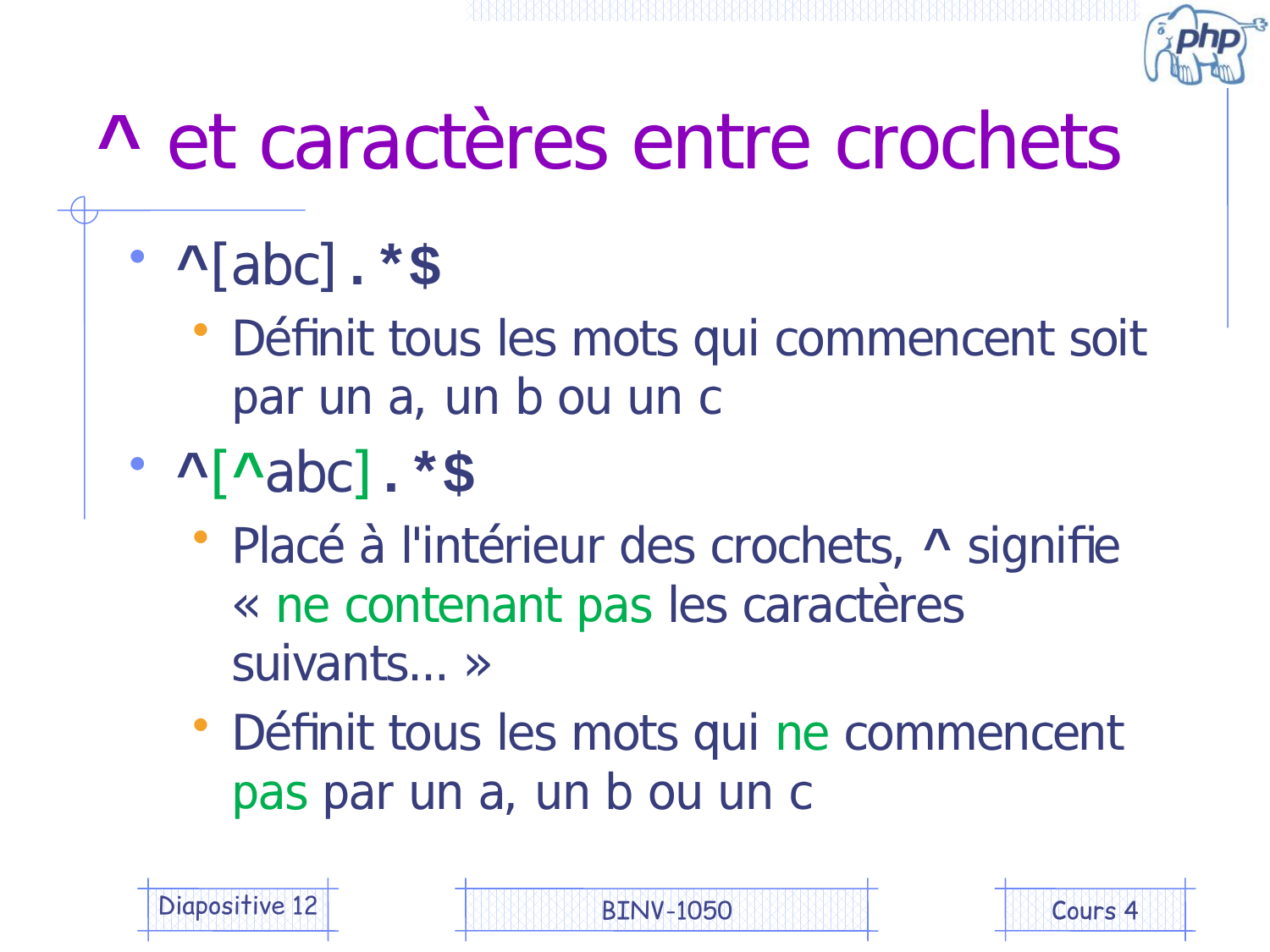

# ^ et caractères entre crochets
^[abc].*$
Définit tous les mots qui commencent soit par un a, un b ou un c
^[^abc].*$
Placé à l'intérieur des crochets, ^ signifie « ne contenant pas les caractères suivants… »
Définit tous les mots qui ne commencent pas par un a, un b ou un c
Diapositive 12
BINV-1050
Cours 4